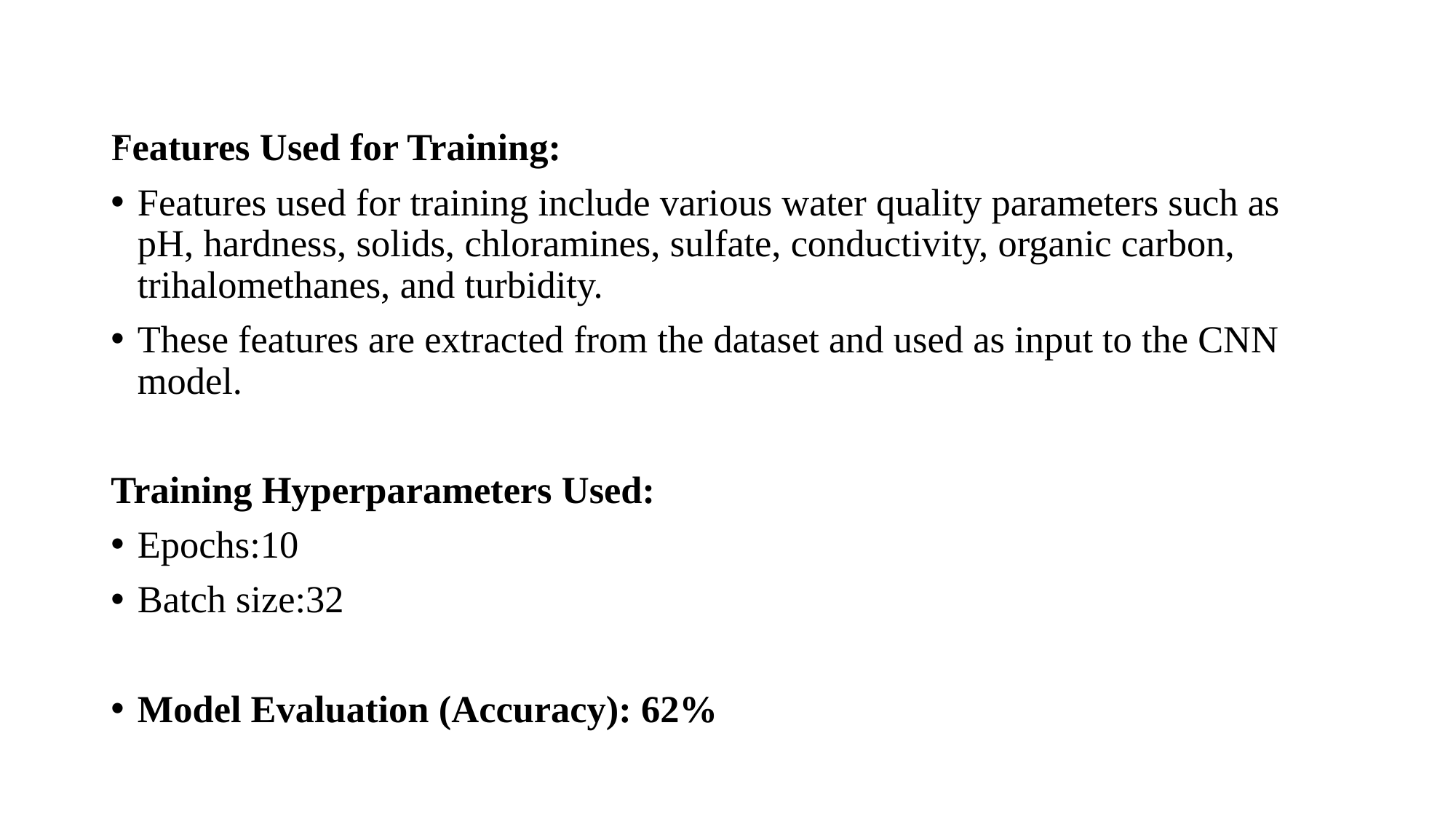

# .

Features Used for Training:
Features used for training include various water quality parameters such as pH, hardness, solids, chloramines, sulfate, conductivity, organic carbon, trihalomethanes, and turbidity.
These features are extracted from the dataset and used as input to the CNN model.

Training Hyperparameters Used:
Epochs:10
Batch size:32

Model Evaluation (Accuracy): 62%